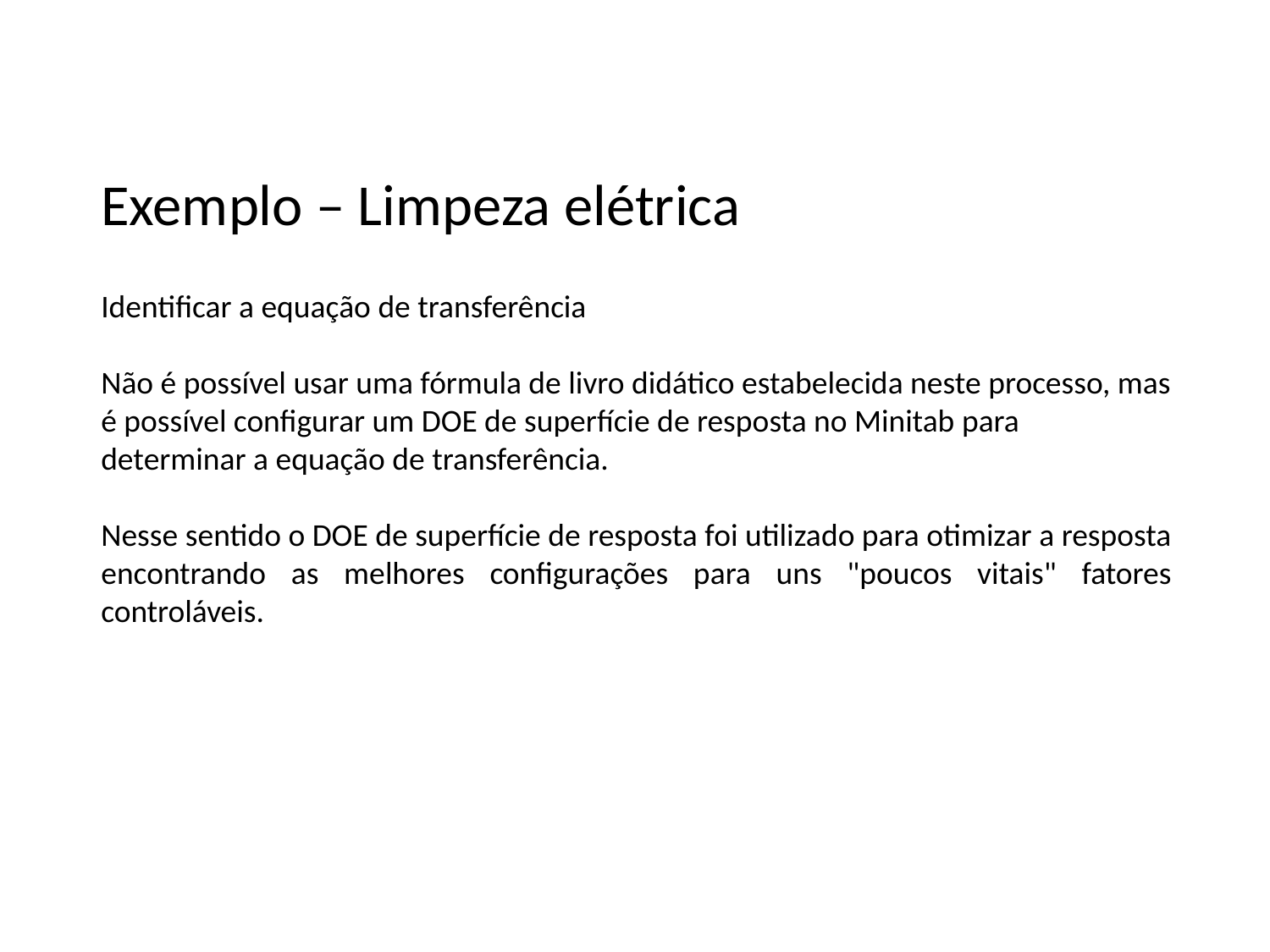

Exemplo – Limpeza elétrica
Identificar a equação de transferência

Não é possível usar uma fórmula de livro didático estabelecida neste processo, mas é possível configurar um DOE de superfície de resposta no Minitab para determinar a equação de transferência.

Nesse sentido o DOE de superfície de resposta foi utilizado para otimizar a resposta encontrando as melhores configurações para uns "poucos vitais" fatores controláveis.